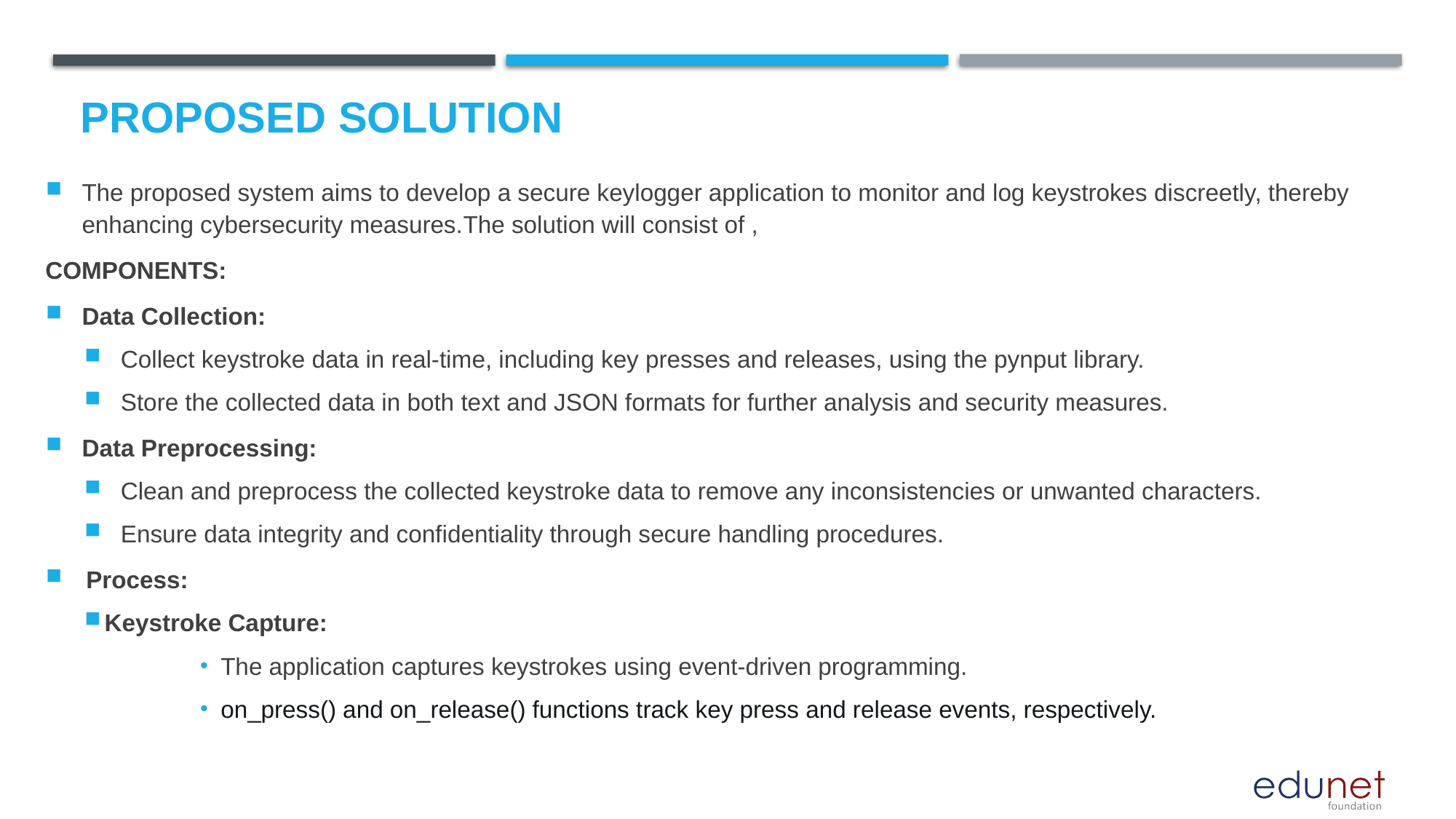

# Proposed Solution
The proposed system aims to develop a secure keylogger application to monitor and log keystrokes discreetly, thereby enhancing cybersecurity measures.The solution will consist of ,
COMPONENTS:
Data Collection:
Collect keystroke data in real-time, including key presses and releases, using the pynput library.
Store the collected data in both text and JSON formats for further analysis and security measures.
Data Preprocessing:
Clean and preprocess the collected keystroke data to remove any inconsistencies or unwanted characters.
Ensure data integrity and confidentiality through secure handling procedures.
   Process:
Keystroke Capture:
The application captures keystrokes using event-driven programming.
on_press() and on_release() functions track key press and release events, respectively.